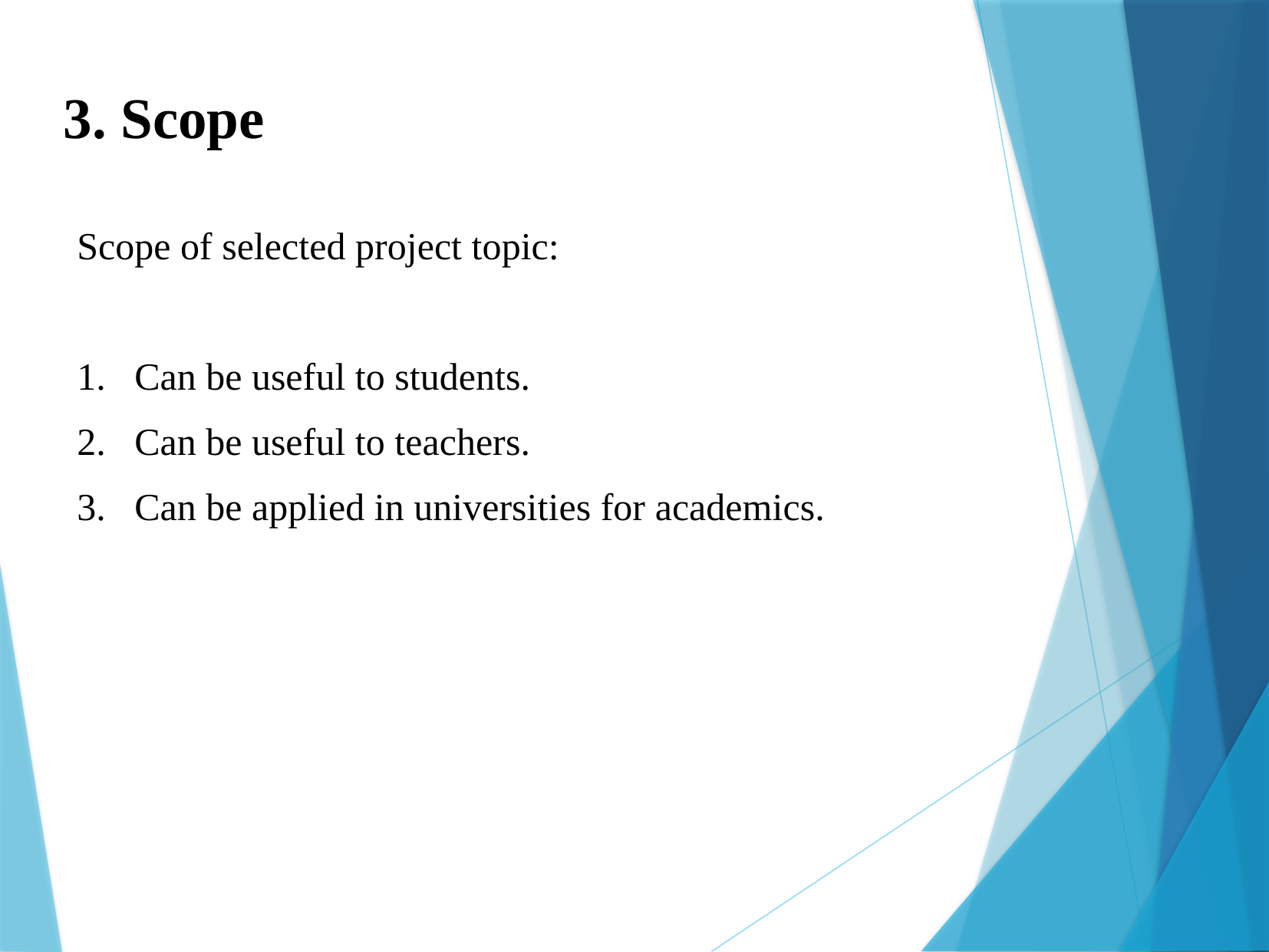

3. Scope
Scope of selected project topic:

Can be useful to students.
Can be useful to teachers.
Can be applied in universities for academics.